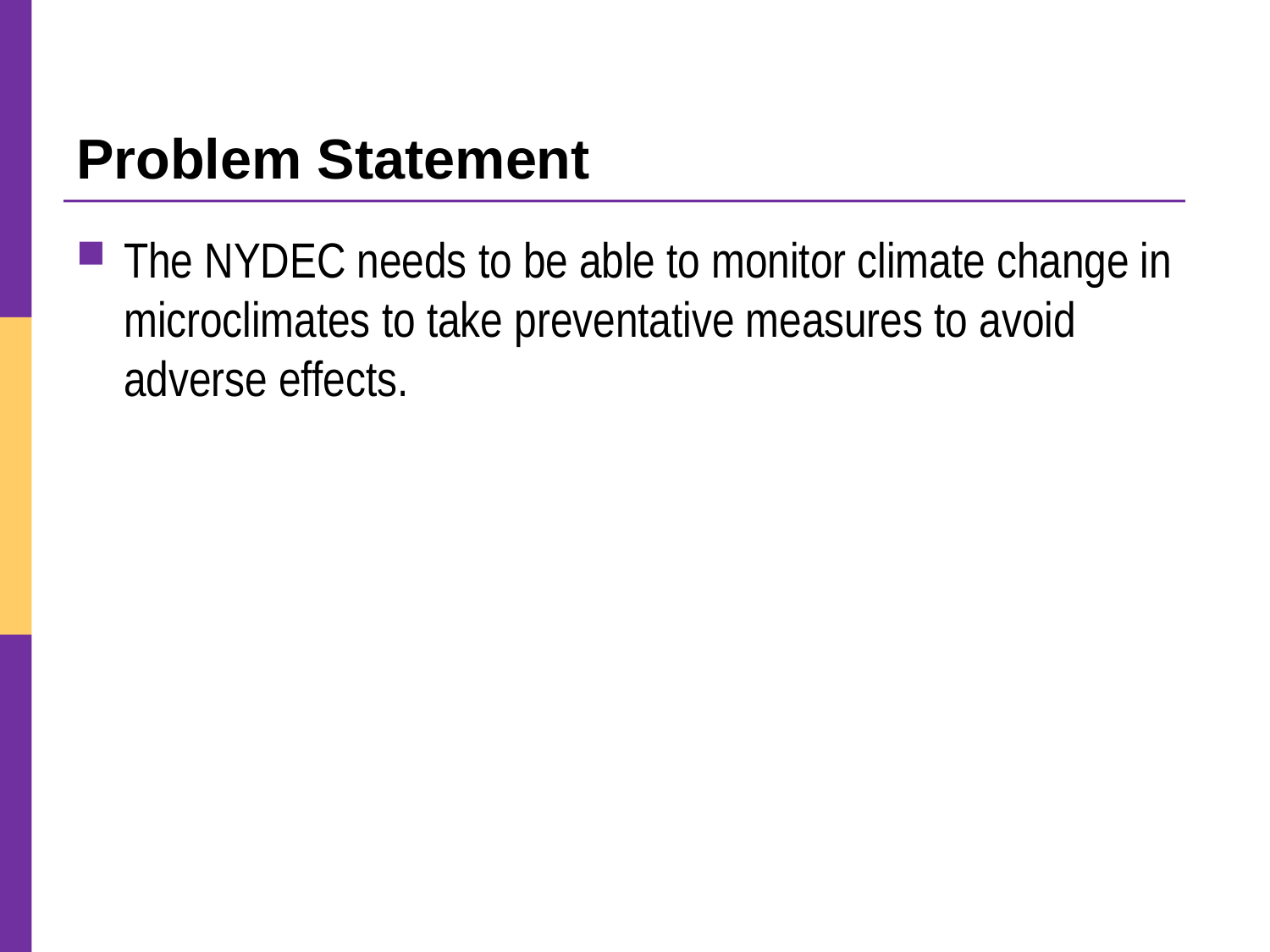

# Problem Statement
The NYDEC needs to be able to monitor climate change in microclimates to take preventative measures to avoid adverse effects.